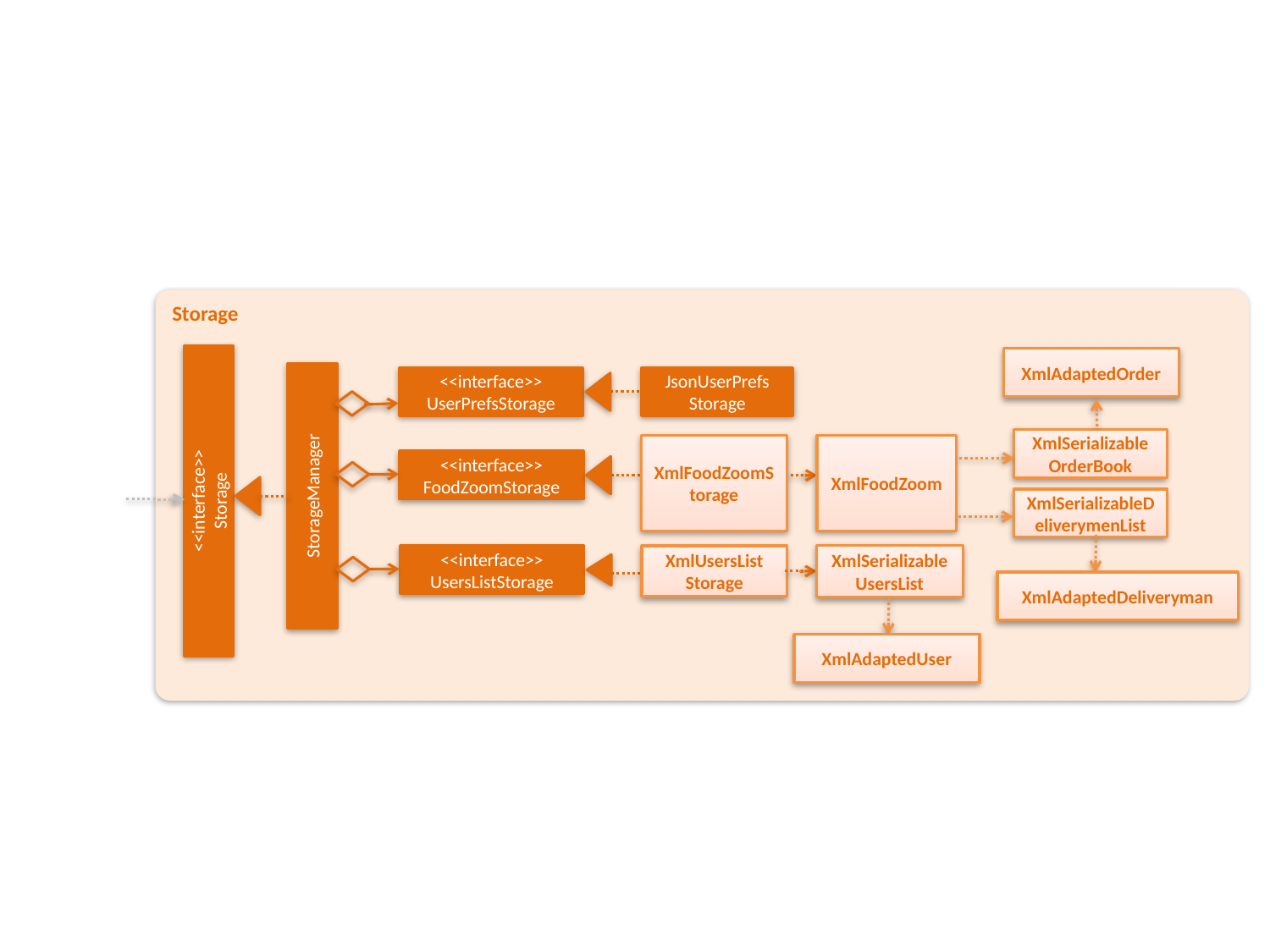

Storage
XmlAdaptedOrder
<<interface>>
UserPrefsStorage
JsonUserPrefs
Storage

XmlSerializableOrderBook
XmlFoodZoomStorage
XmlFoodZoom
<<interface>>
FoodZoomStorage

StorageManager
<<interface>>
Storage

XmlSerializableDeliverymenList
XmlSerializableUsersList
<<interface>>
UsersListStorage
XmlUsersList Storage

XmlAdaptedDeliveryman
XmlAdaptedUser